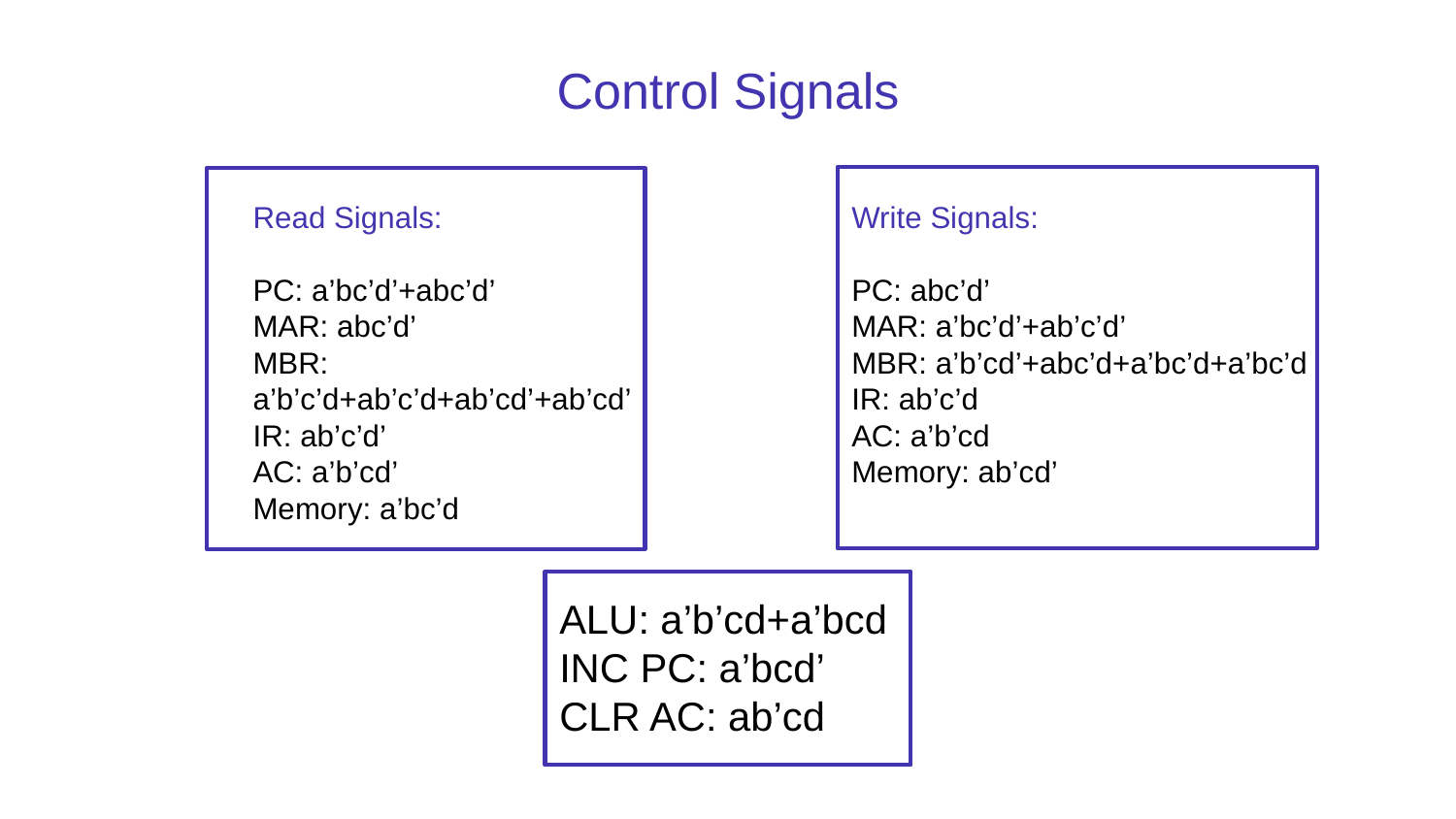

# Control Signals

Read Signals:

PC: a’bc’d’+abc’d’
MAR: abc’d’
MBR: a’b’c’d+ab’c’d+ab’cd’+ab’cd’
IR: ab’c’d’
AC: a’b’cd’
Memory: a’bc’d
Write Signals:

PC: abc’d’
MAR: a’bc’d’+ab’c’d’
MBR: a’b’cd’+abc’d+a’bc’d+a’bc’d
IR: ab’c’d
AC: a’b’cd
Memory: ab’cd’

ALU: a’b’cd+a’bcd
INC PC: a’bcd’
CLR AC: ab’cd